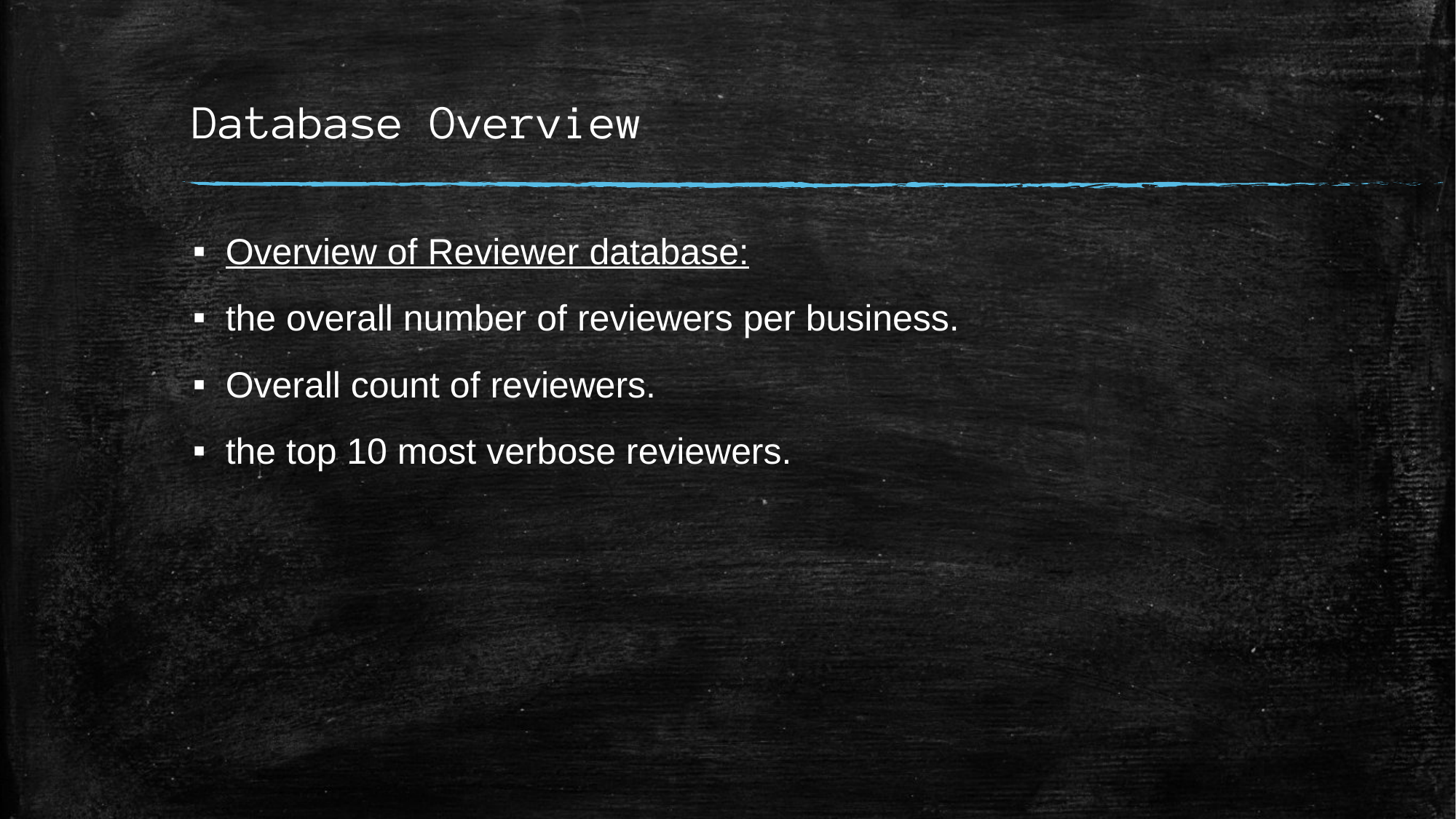

# Database Overview
Overview of Reviewer database:
the overall number of reviewers per business.
Overall count of reviewers.
the top 10 most verbose reviewers.